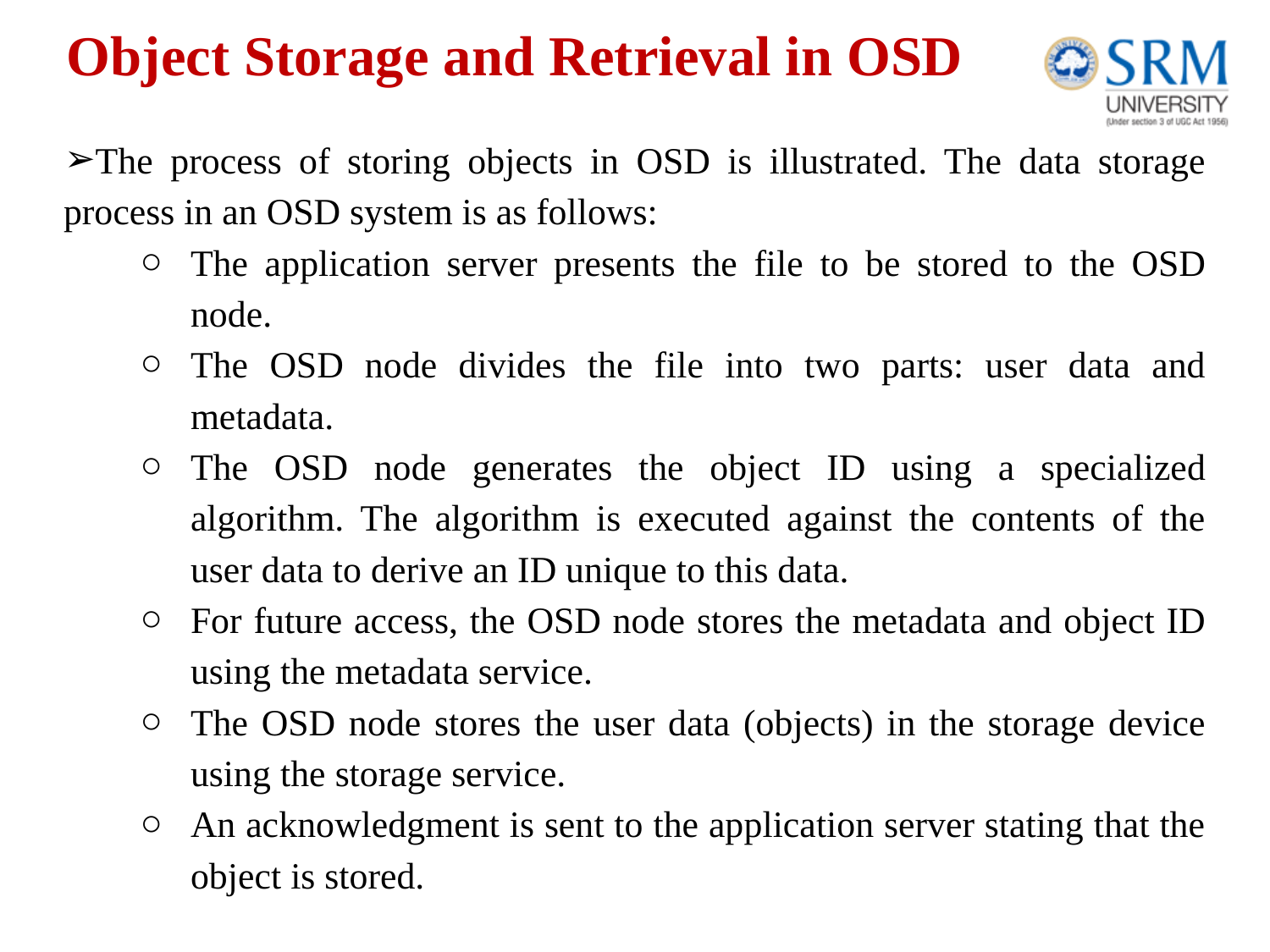

# Object Storage and Retrieval in OSD
The process of storing objects in OSD is illustrated. The data storage process in an OSD system is as follows:
The application server presents the file to be stored to the OSD node.
The OSD node divides the file into two parts: user data and metadata.
The OSD node generates the object ID using a specialized algorithm. The algorithm is executed against the contents of the user data to derive an ID unique to this data.
For future access, the OSD node stores the metadata and object ID using the metadata service.
The OSD node stores the user data (objects) in the storage device using the storage service.
An acknowledgment is sent to the application server stating that the object is stored.